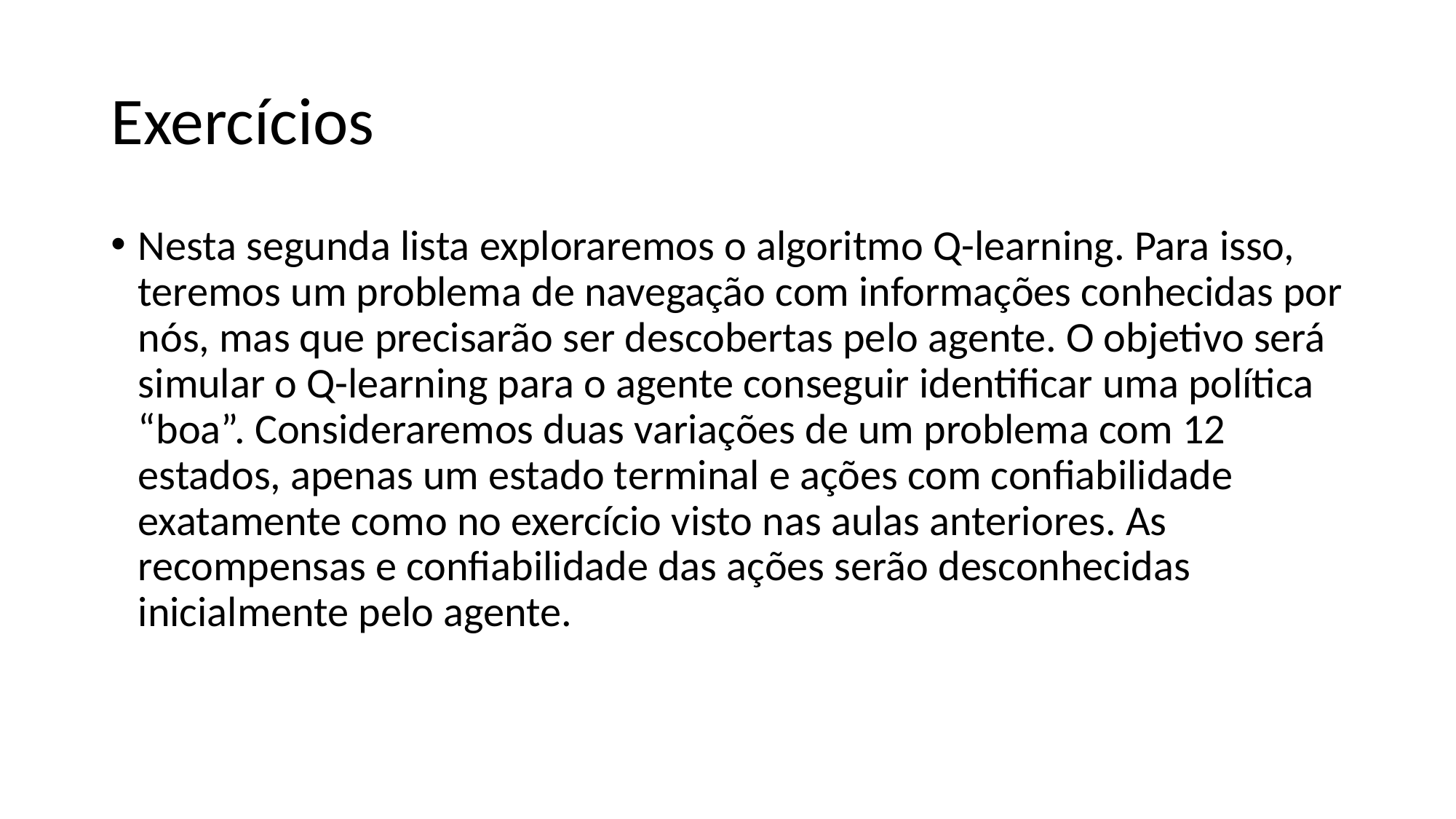

# Exercícios
Nesta segunda lista exploraremos o algoritmo Q-learning. Para isso, teremos um problema de navegação com informações conhecidas por nós, mas que precisarão ser descobertas pelo agente. O objetivo será simular o Q-learning para o agente conseguir identificar uma política “boa”. Consideraremos duas variações de um problema com 12 estados, apenas um estado terminal e ações com confiabilidade exatamente como no exercício visto nas aulas anteriores. As recompensas e confiabilidade das ações serão desconhecidas inicialmente pelo agente.